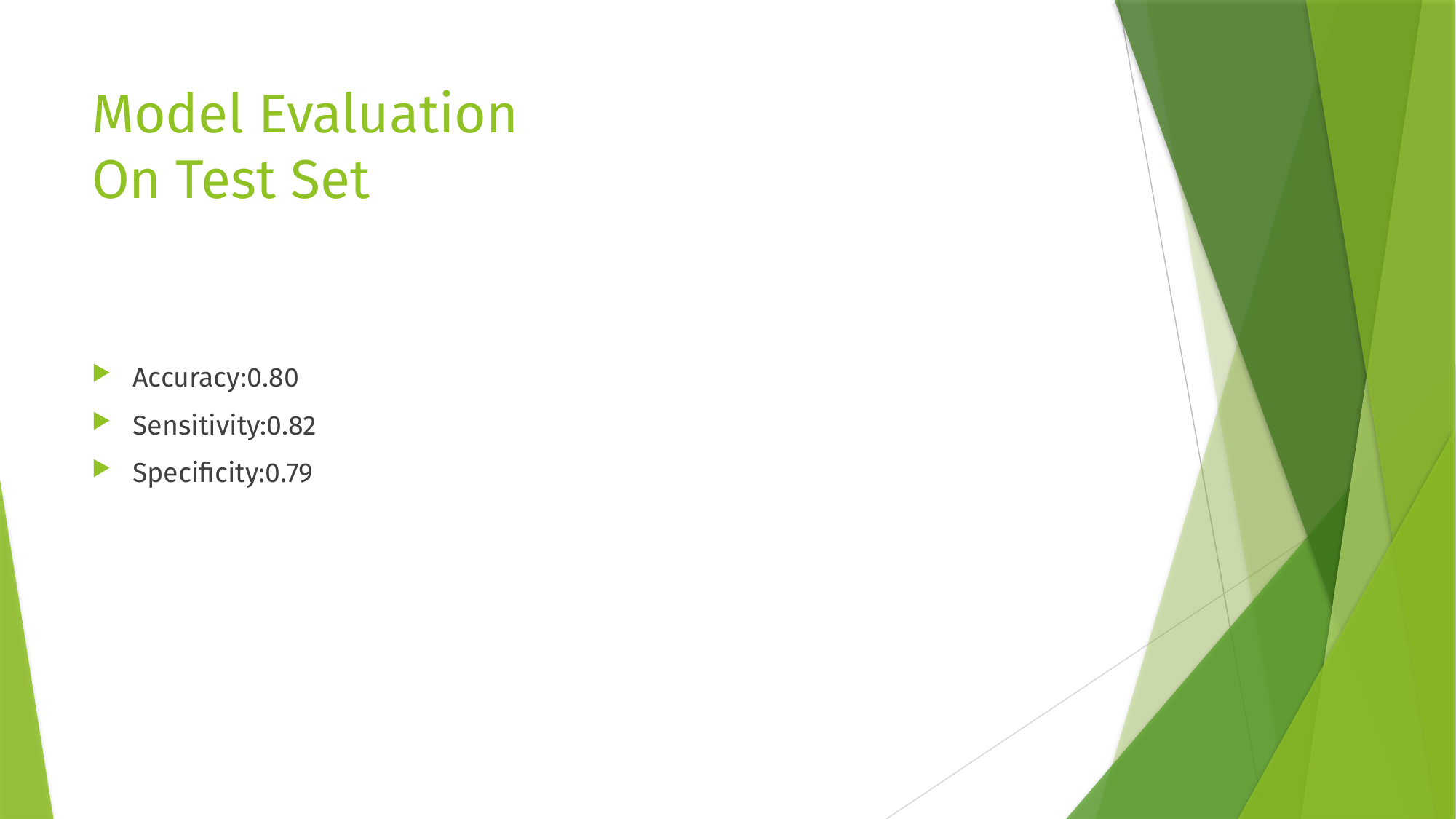

# Model Evaluation On Test Set

Accuracy:0.80
Sensitivity:0.82
Specificity:0.79